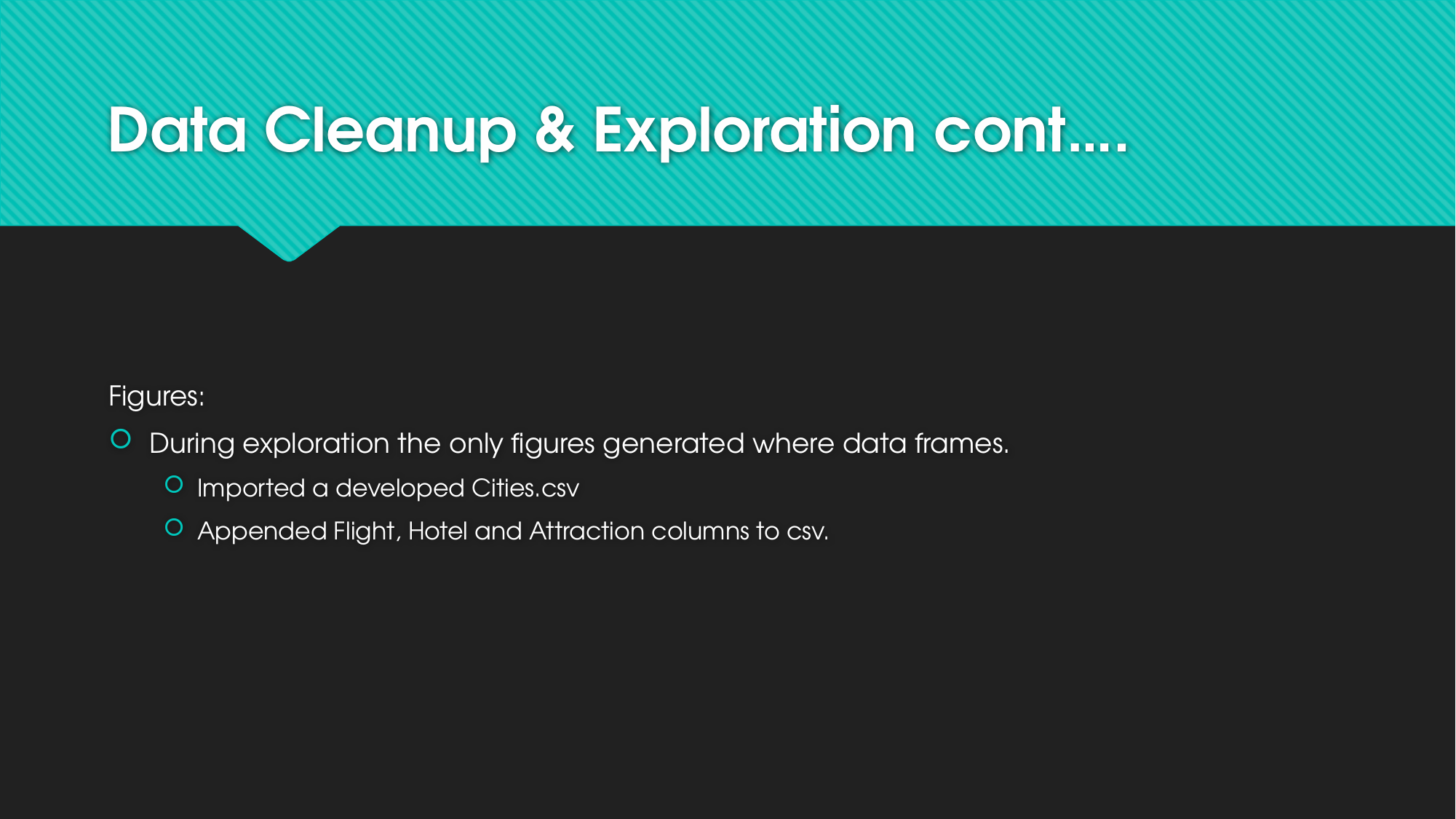

# Data Cleanup & Exploration cont….
Figures:
During exploration the only figures generated where data frames.
Imported a developed Cities.csv
Appended Flight, Hotel and Attraction columns to csv.